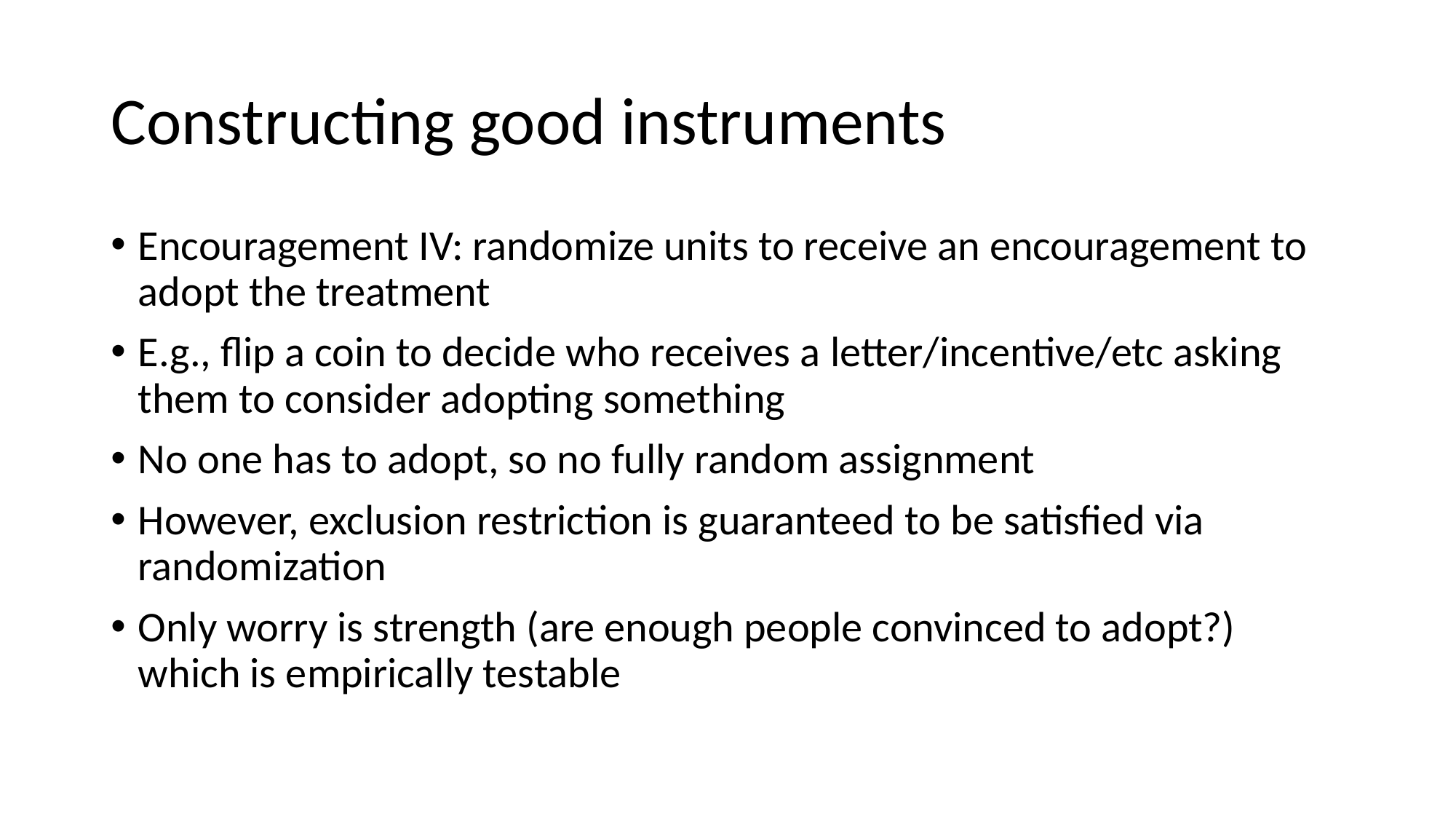

# Constructing good instruments
Encouragement IV: randomize units to receive an encouragement to adopt the treatment
E.g., flip a coin to decide who receives a letter/incentive/etc asking them to consider adopting something
No one has to adopt, so no fully random assignment
However, exclusion restriction is guaranteed to be satisfied via randomization
Only worry is strength (are enough people convinced to adopt?) which is empirically testable